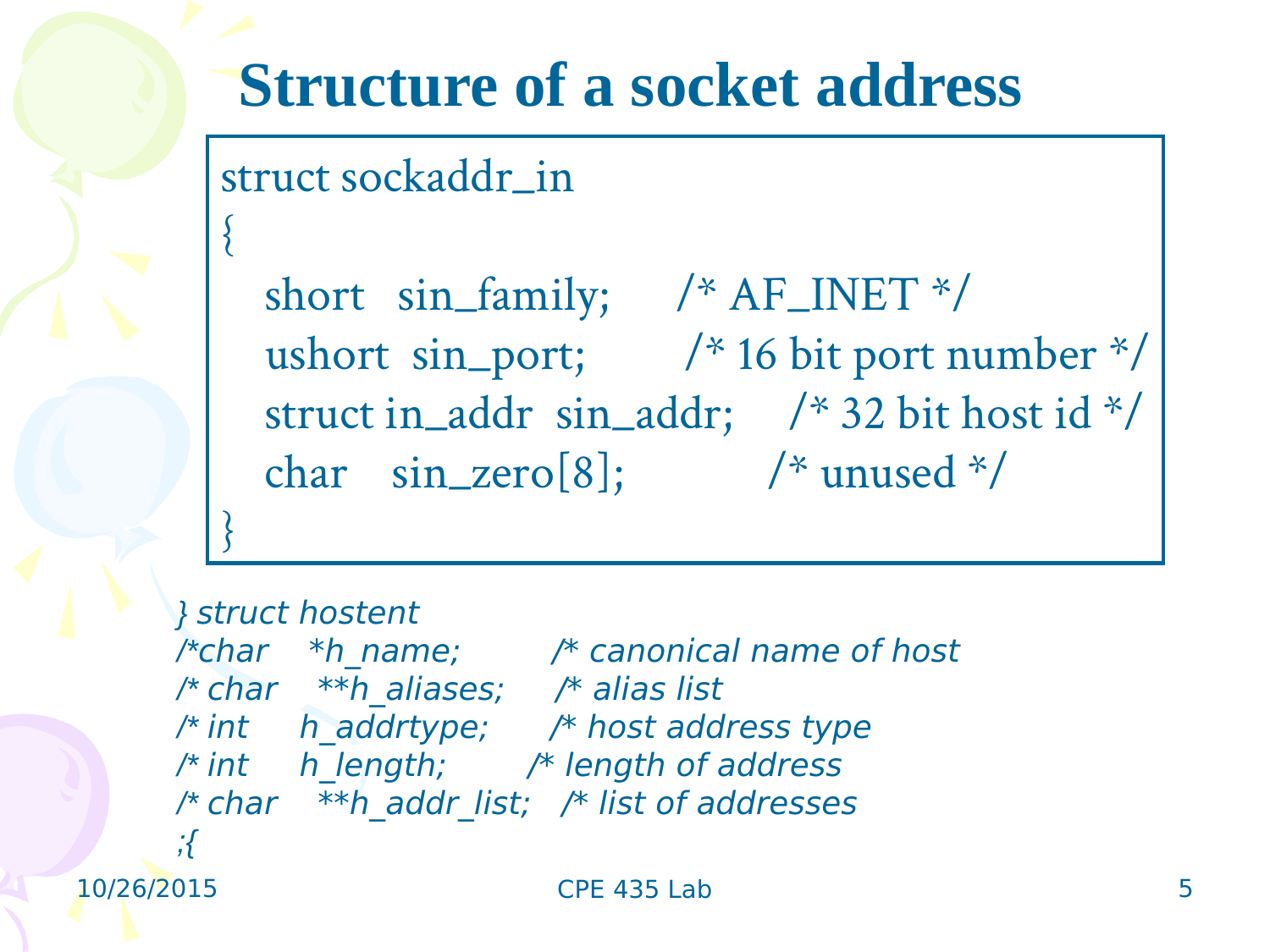

Structure of a socket address
struct sockaddr_in
{
    short   sin_family;      /* AF_INET */
    ushort  sin_port;         /* 16 bit port number */
    struct in_addr  sin_addr;     /* 32 bit host id */
    char    sin_zero[8];             /* unused */
}
struct hostent {
         char    *h_name;         /* canonical name of host*/
         char    **h_aliases;     /* alias list */
         int     h_addrtype;      /* host address type */
         int     h_length;        /* length of address */
         char    **h_addr_list;   /* list of addresses */
     };
10/26/2015
5
CPE 435 Lab